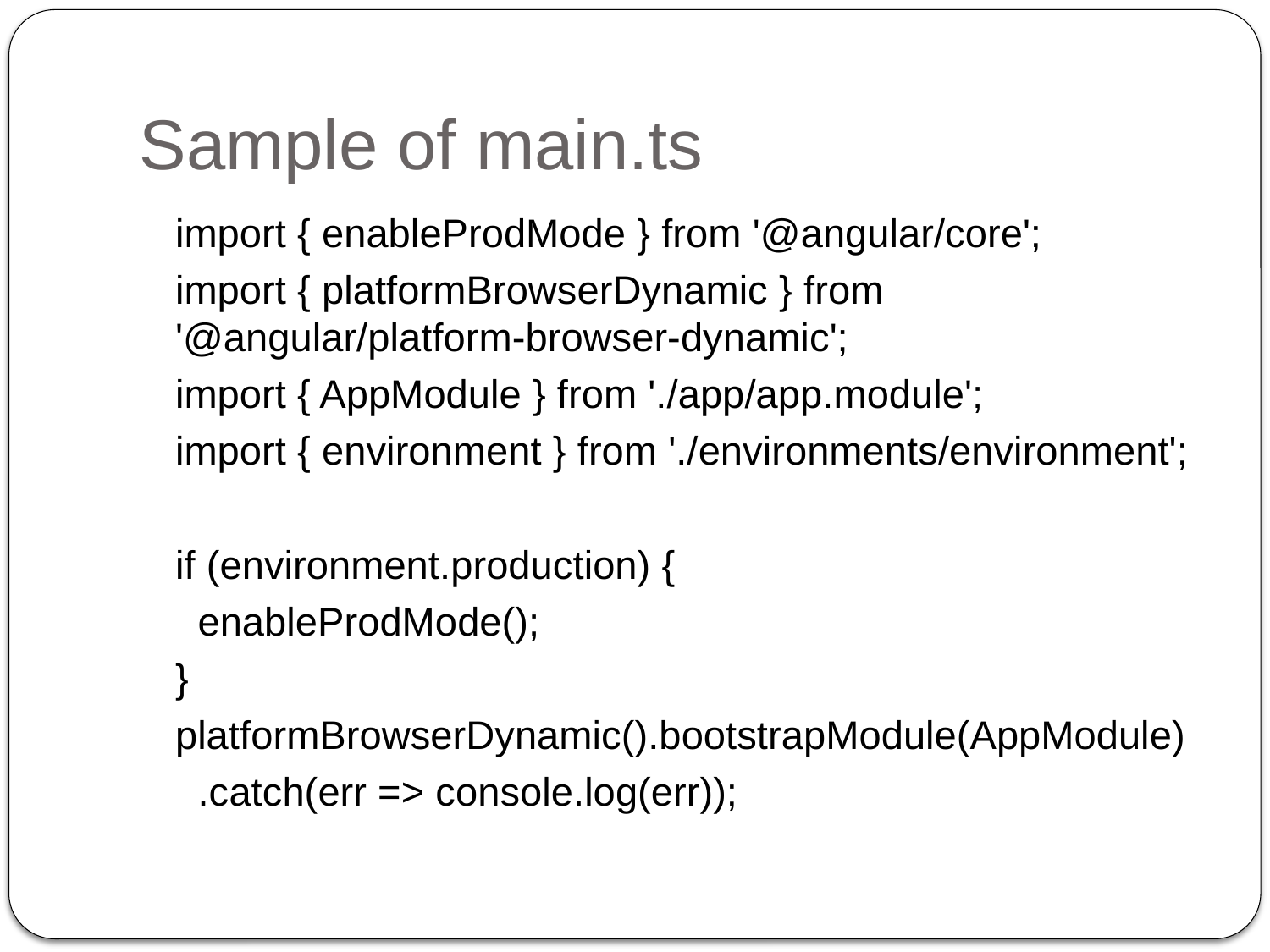

# Sample of main.ts
	import { enableProdMode } from '@angular/core';
	import { platformBrowserDynamic } from '@angular/platform-browser-dynamic';
	import { AppModule } from './app/app.module';
	import { environment } from './environments/environment';

	if (environment.production) {
		  enableProdMode();
	}
	platformBrowserDynamic().bootstrapModule(AppModule)
	  .catch(err => console.log(err));